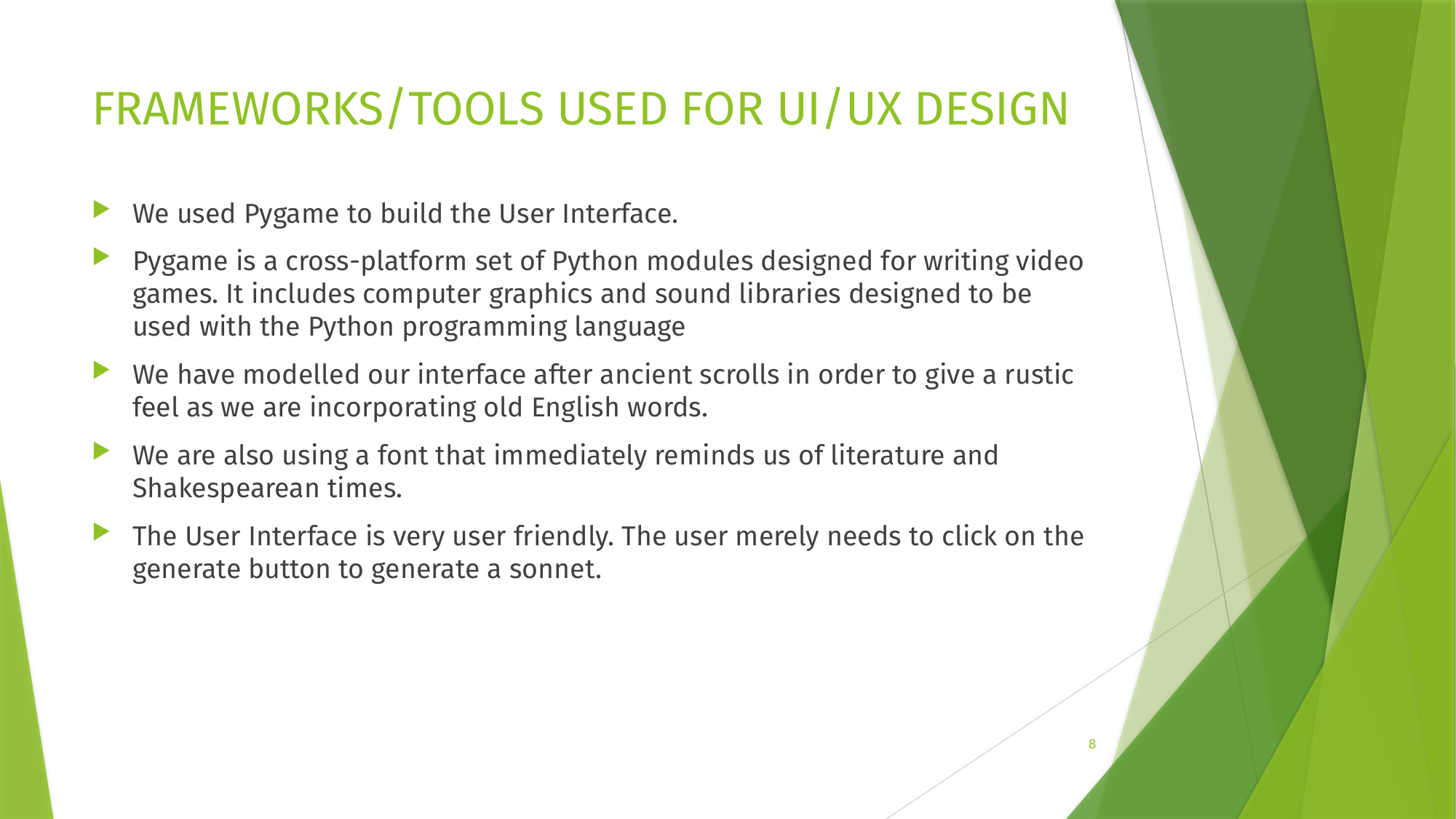

# FRAMEWORKS/TOOLS USED FOR UI/UX DESIGN
We used Pygame to build the User Interface.
Pygame is a cross-platform set of Python modules designed for writing video games. It includes computer graphics and sound libraries designed to be used with the Python programming language
We have modelled our interface after ancient scrolls in order to give a rustic feel as we are incorporating old English words.
We are also using a font that immediately reminds us of literature and Shakespearean times.
The User Interface is very user friendly. The user merely needs to click on the generate button to generate a sonnet.
8